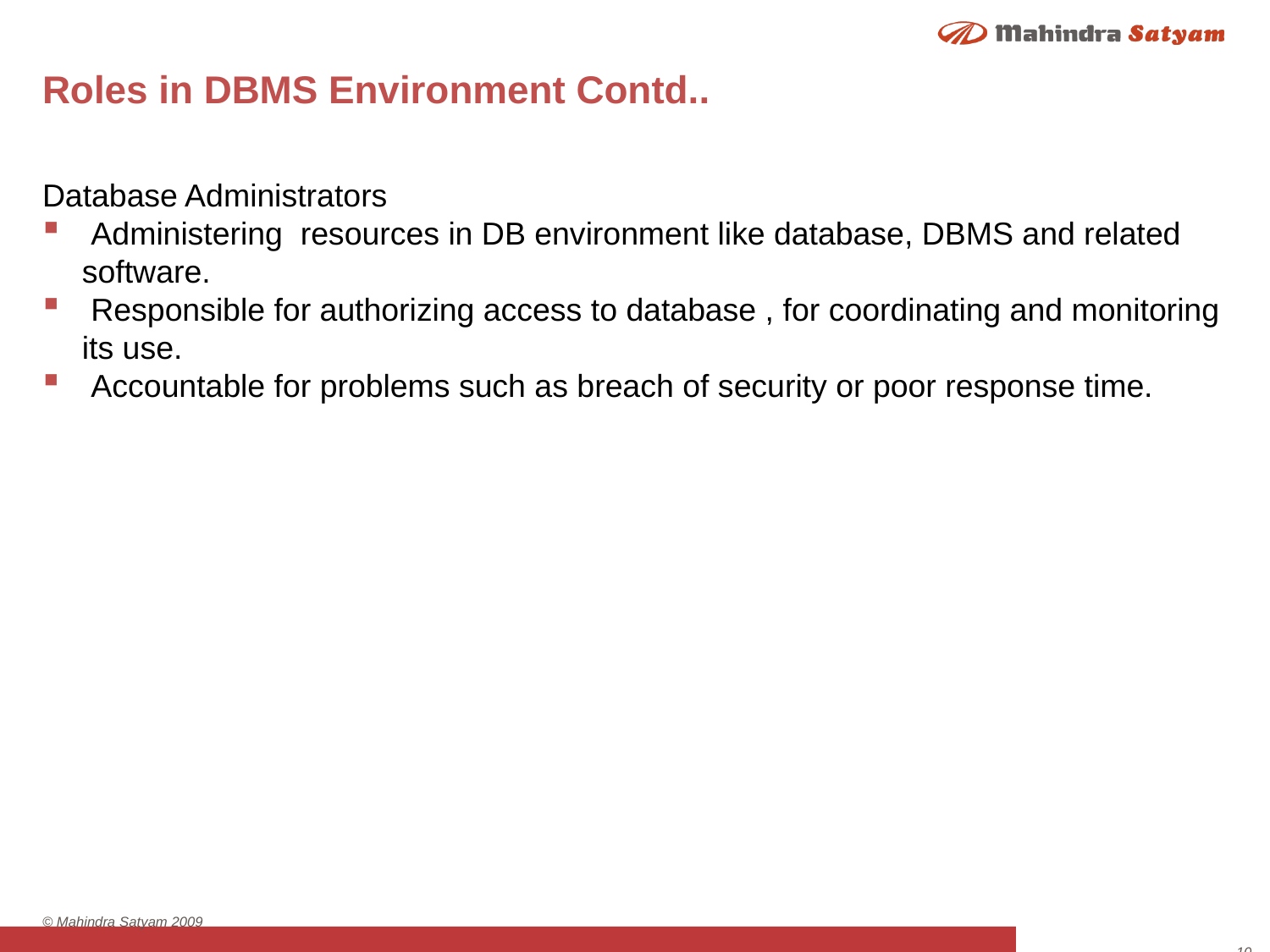

# Roles in DBMS Environment Contd..
Database Administrators
 Administering  resources in DB environment like database, DBMS and related software.
 Responsible for authorizing access to database , for coordinating and monitoring its use.
 Accountable for problems such as breach of security or poor response time.